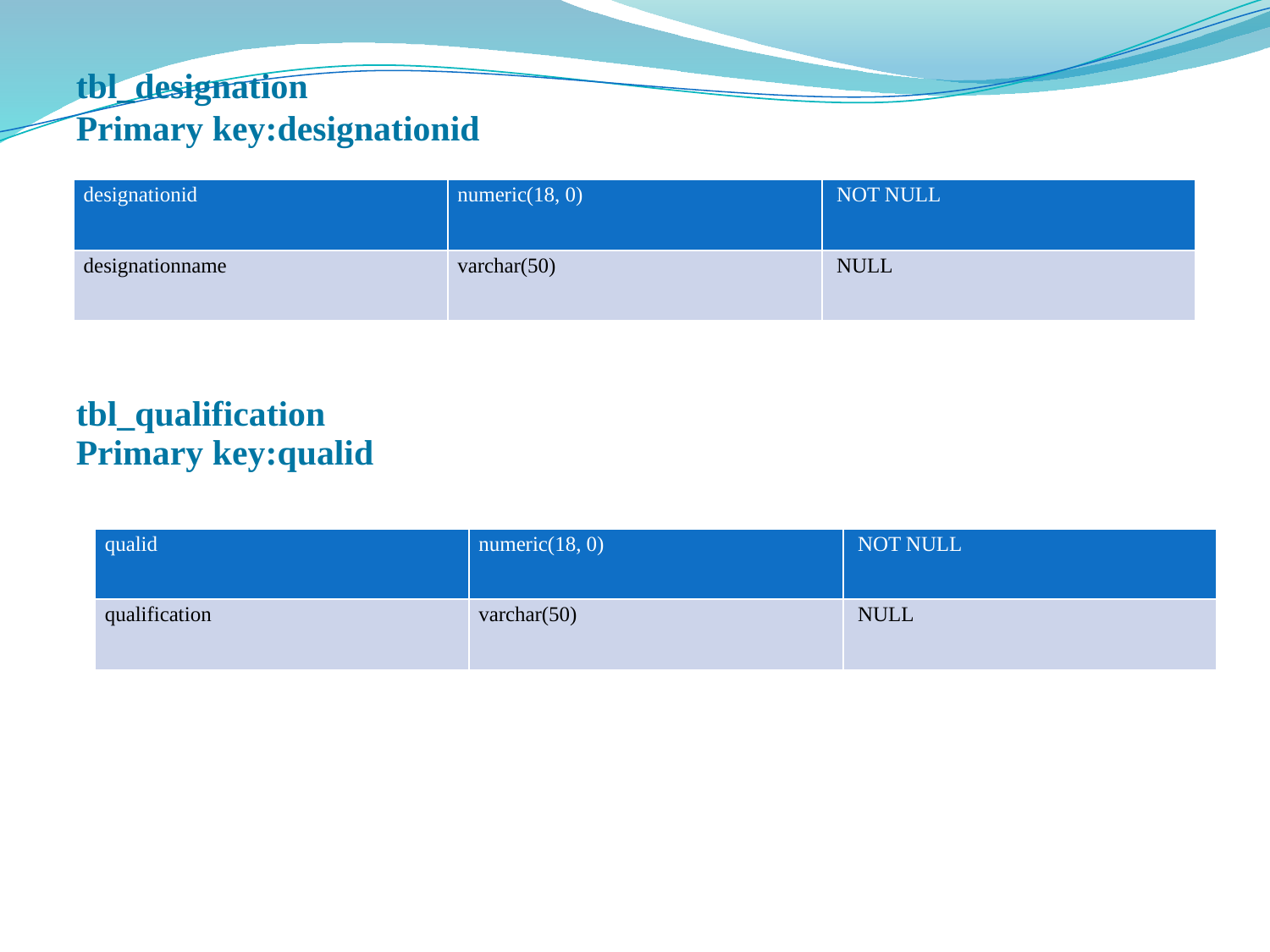

tbl_designation
Primary key:designationid
| designationid | numeric(18, 0) | NOT NULL |
| --- | --- | --- |
| designationname | varchar(50) | NULL |
tbl_qualification
Primary key:qualid
| qualid | numeric(18, 0) | NOT NULL |
| --- | --- | --- |
| qualification | varchar(50) | NULL |